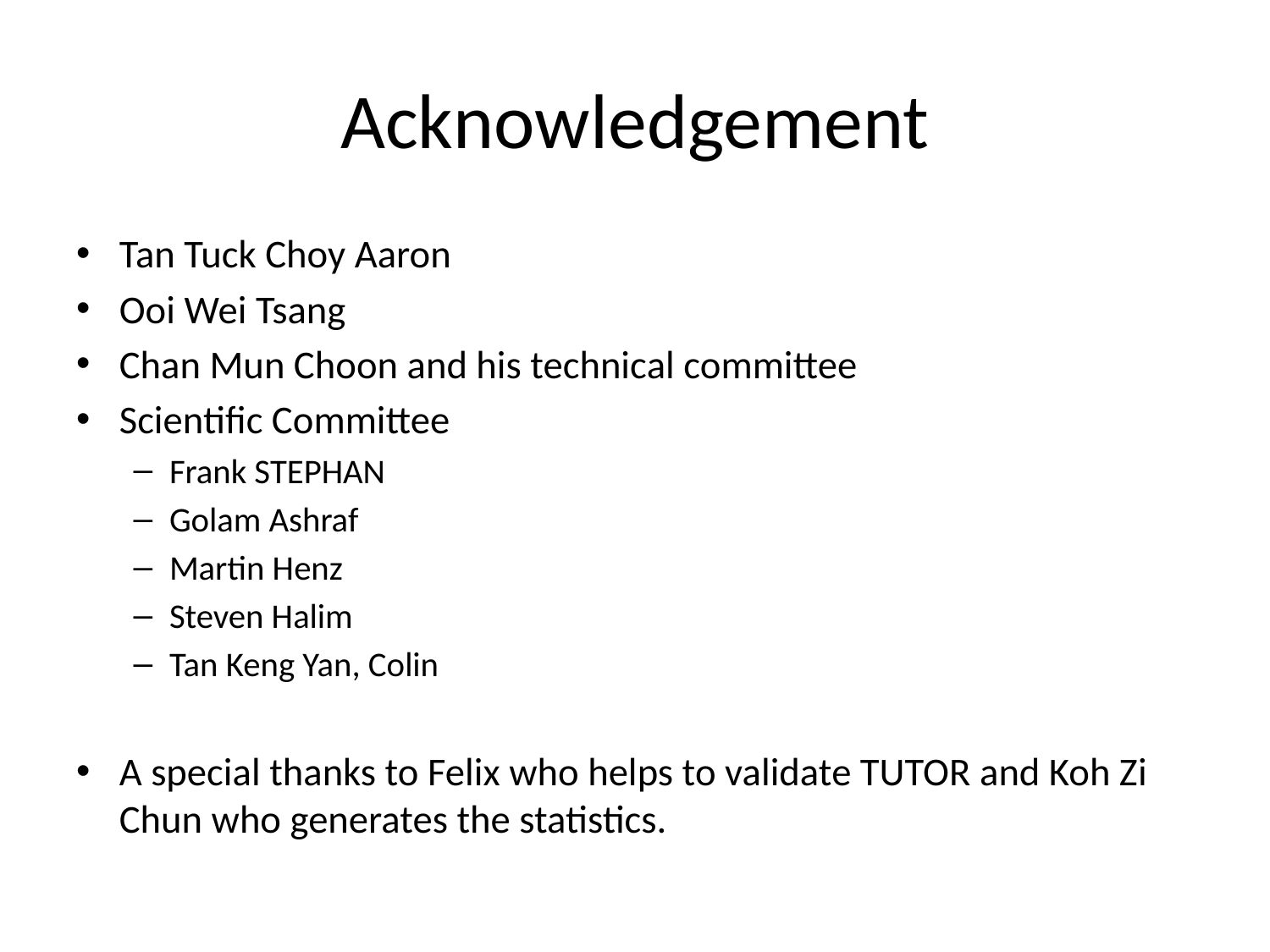

# Acknowledgement
Tan Tuck Choy Aaron
Ooi Wei Tsang
Chan Mun Choon and his technical committee
Scientific Committee
Frank STEPHAN
Golam Ashraf
Martin Henz
Steven Halim
Tan Keng Yan, Colin

A special thanks to Felix who helps to validate TUTOR and Koh Zi Chun who generates the statistics.